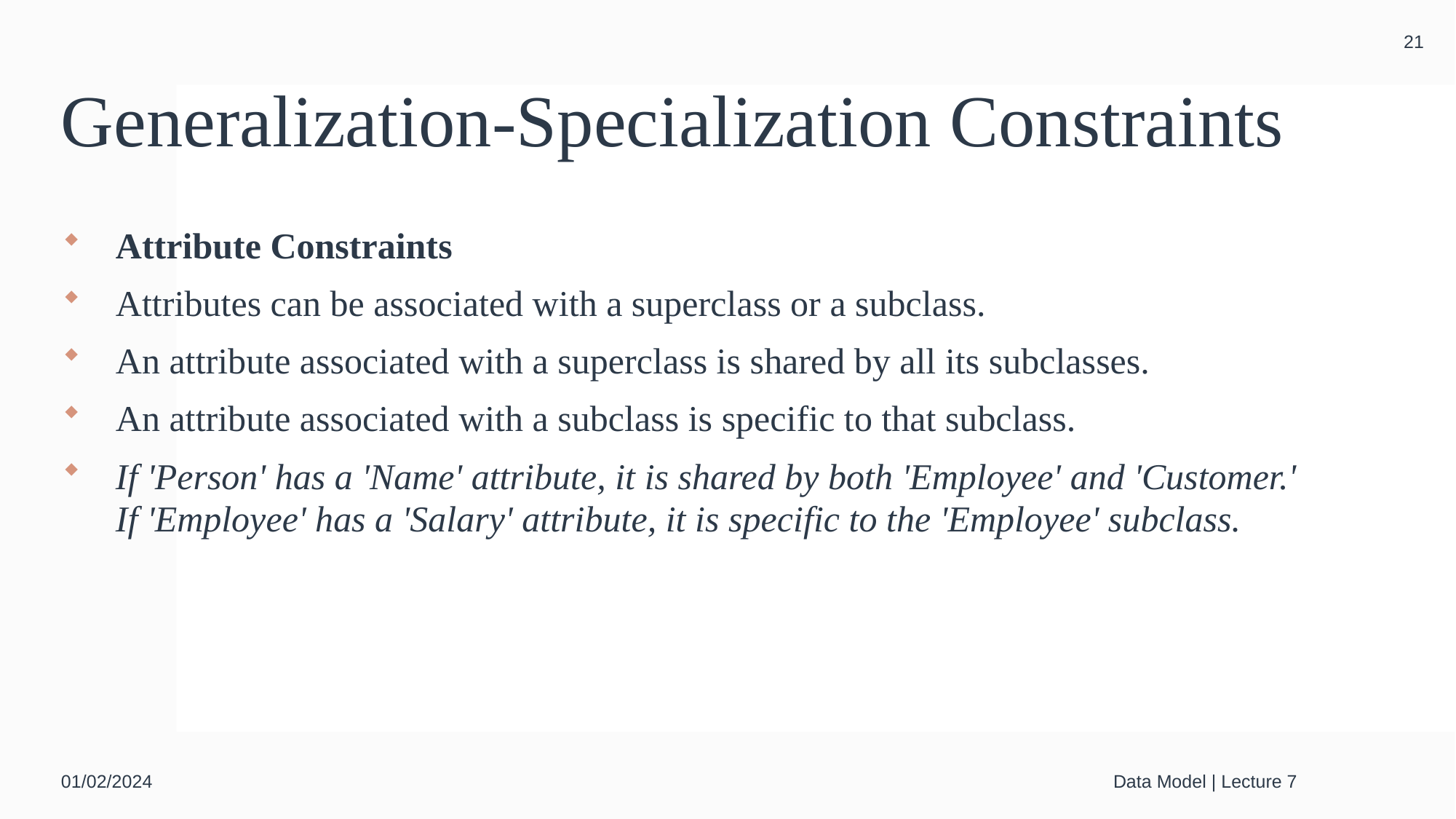

21
# Generalization-Specialization Constraints
Attribute Constraints
Attributes can be associated with a superclass or a subclass.
An attribute associated with a superclass is shared by all its subclasses.
An attribute associated with a subclass is specific to that subclass.
If 'Person' has a 'Name' attribute, it is shared by both 'Employee' and 'Customer.' If 'Employee' has a 'Salary' attribute, it is specific to the 'Employee' subclass.
01/02/2024
Data Model | Lecture 7